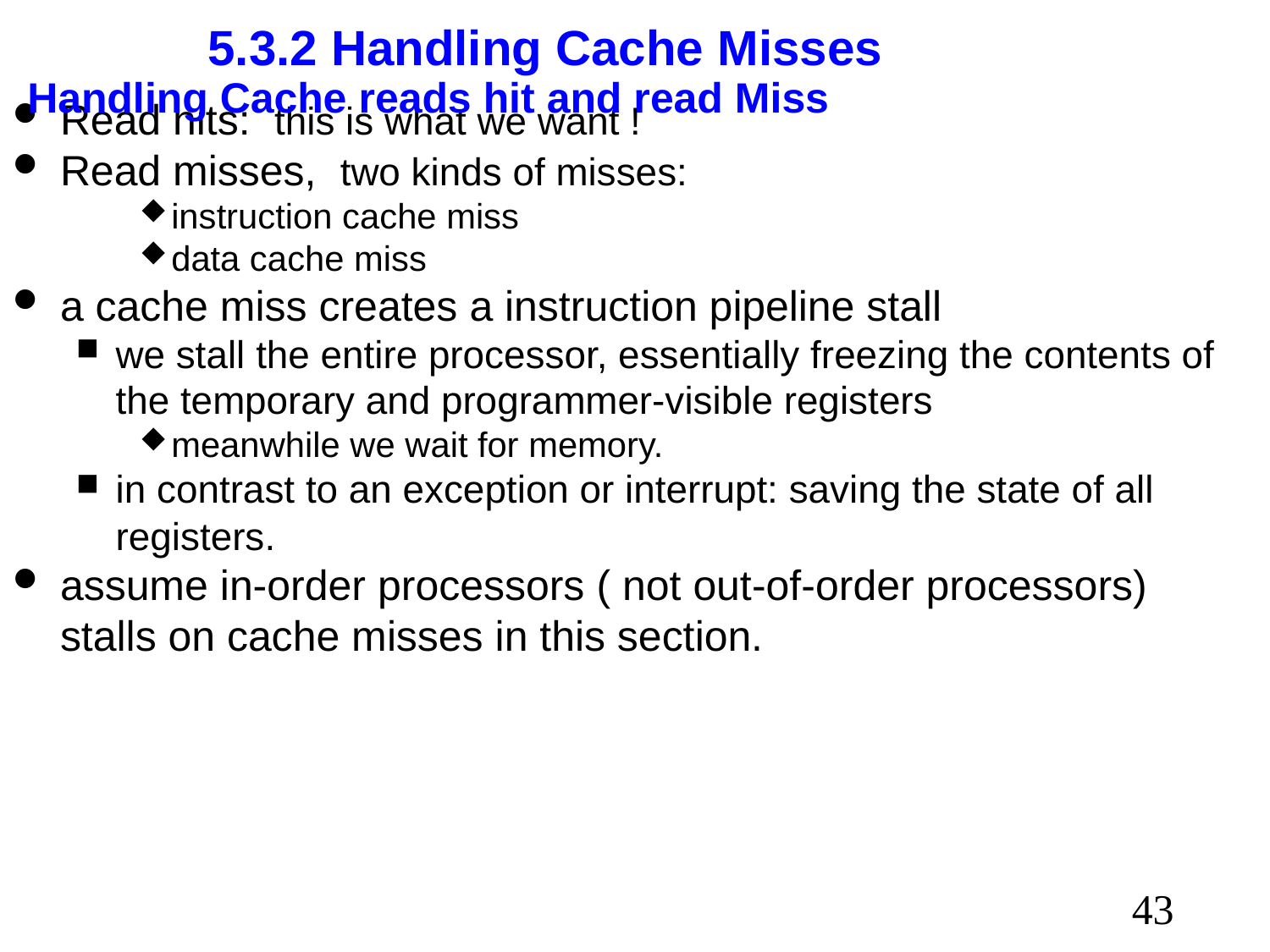

# 5.3.2 Handling Cache Misses

Handling Cache reads hit and read Miss
Read hits:  this is what we want !
Read misses,  two kinds of misses:
instruction cache miss
data cache miss
a cache miss creates a instruction pipeline stall
we stall the entire processor, essentially freezing the contents of the temporary and programmer-visible registers
meanwhile we wait for memory.
in contrast to an exception or interrupt: saving the state of all registers.
assume in-order processors ( not out-of-order processors)  stalls on cache misses in this section.